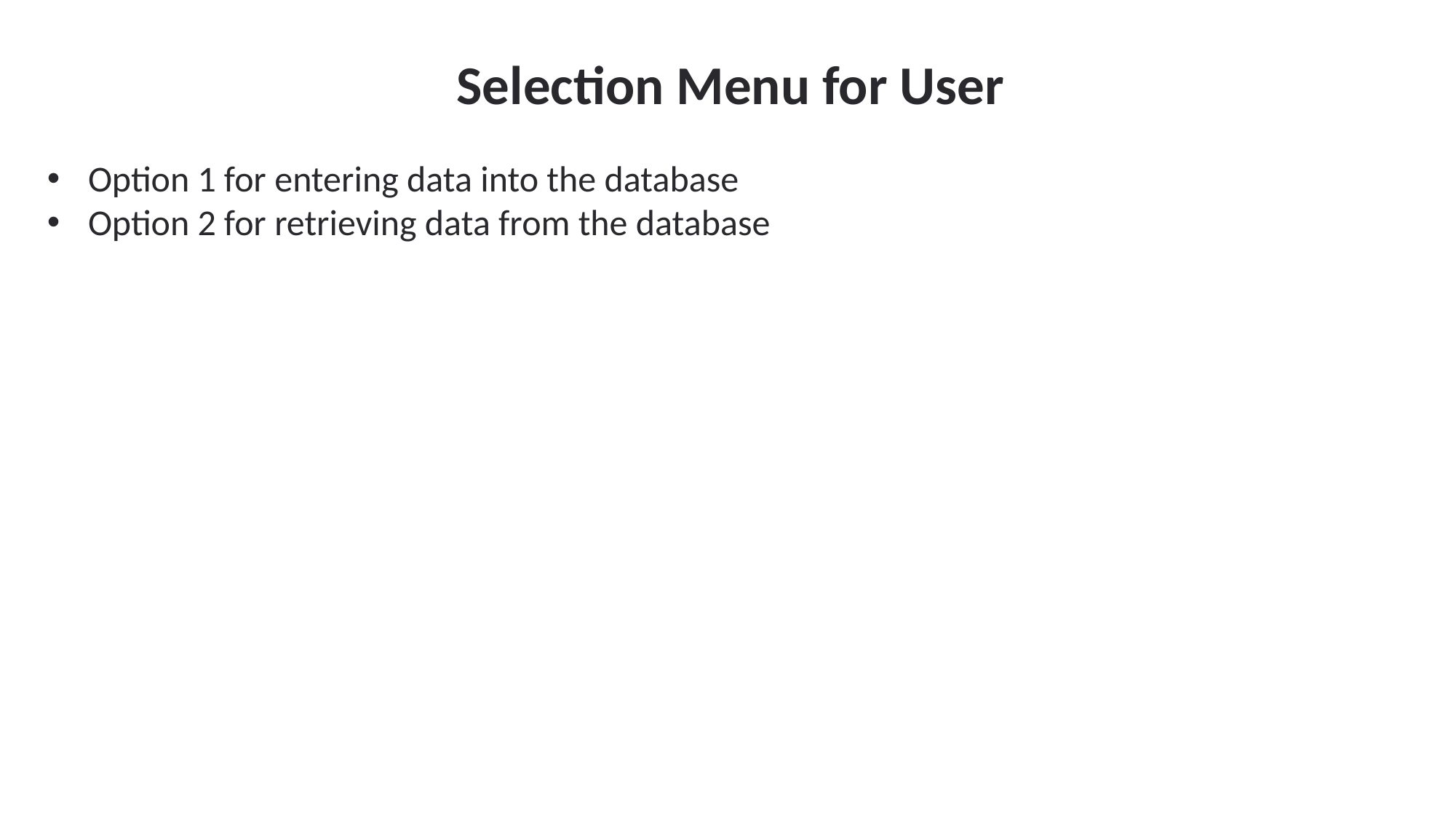

Selection Menu for User
Option 1 for entering data into the database
Option 2 for retrieving data from the database